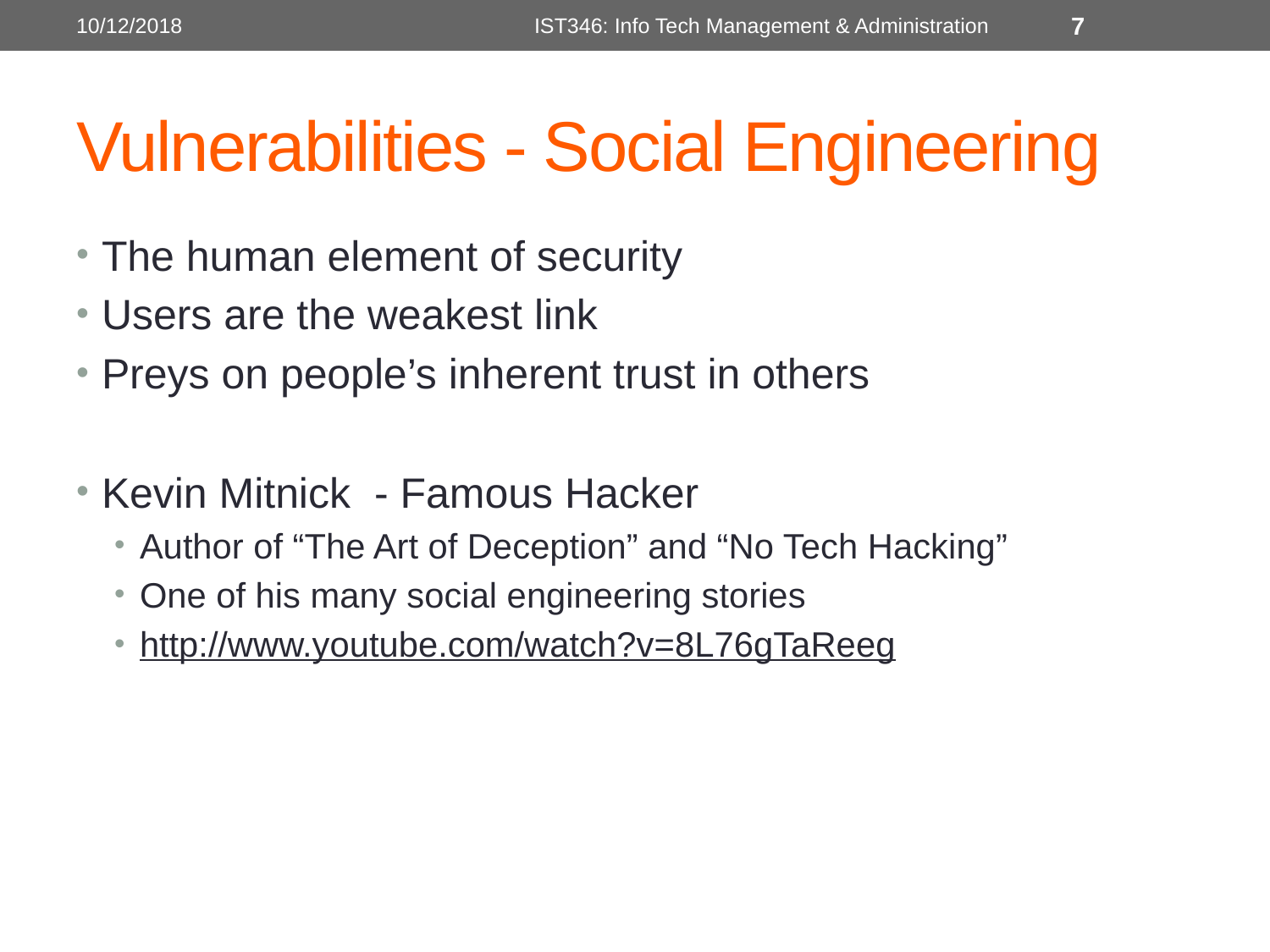

10/12/2018
IST346: Info Tech Management & Administration
7
# Vulnerabilities - Social Engineering
The human element of security
Users are the weakest link
Preys on people’s inherent trust in others

Kevin Mitnick  - Famous Hacker
Author of “The Art of Deception” and “No Tech Hacking”
One of his many social engineering stories
http://www.youtube.com/watch?v=8L76gTaReeg